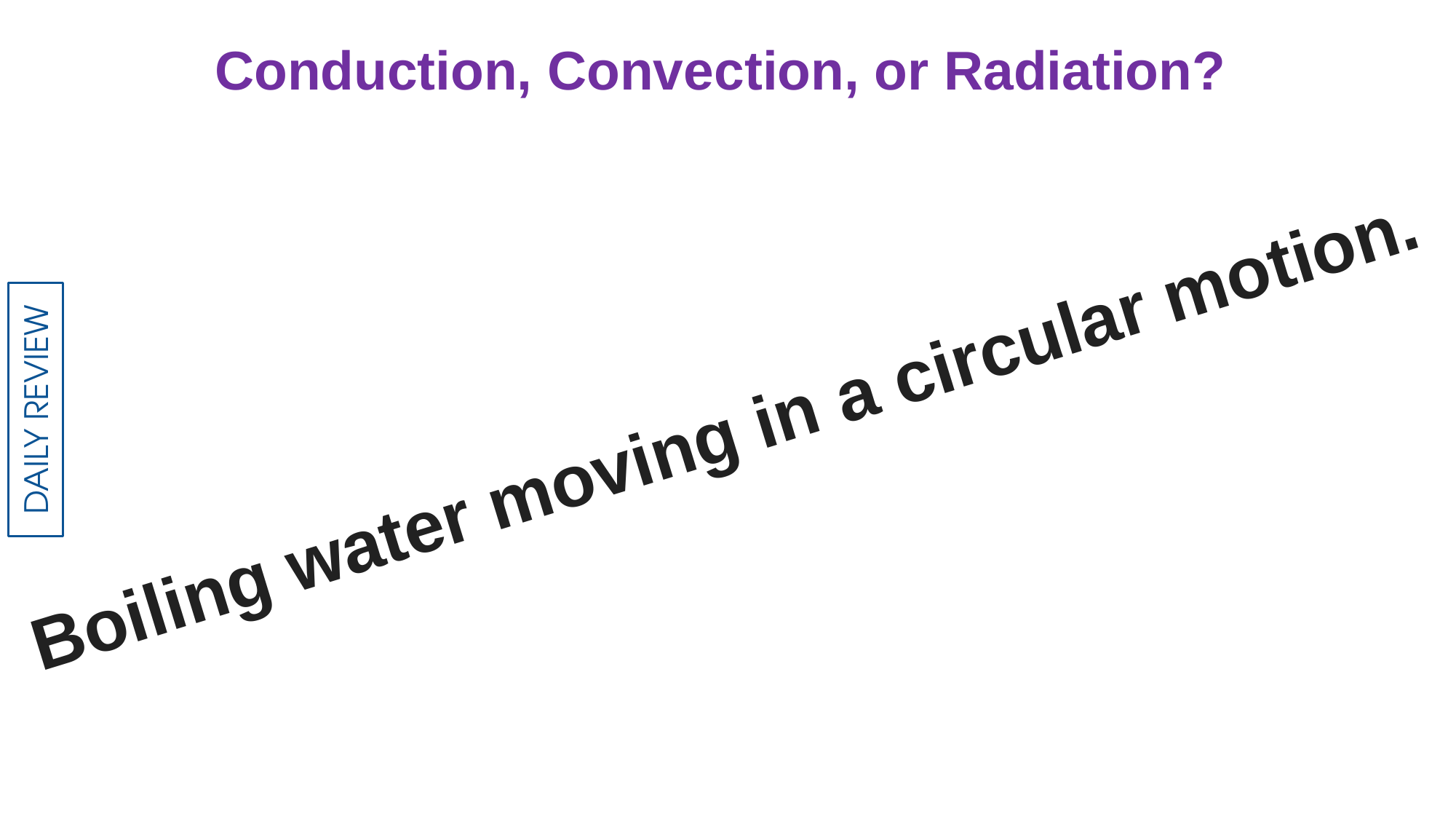

Conduction, Convection, or Radiation?
Boiling water moving in a circular motion.